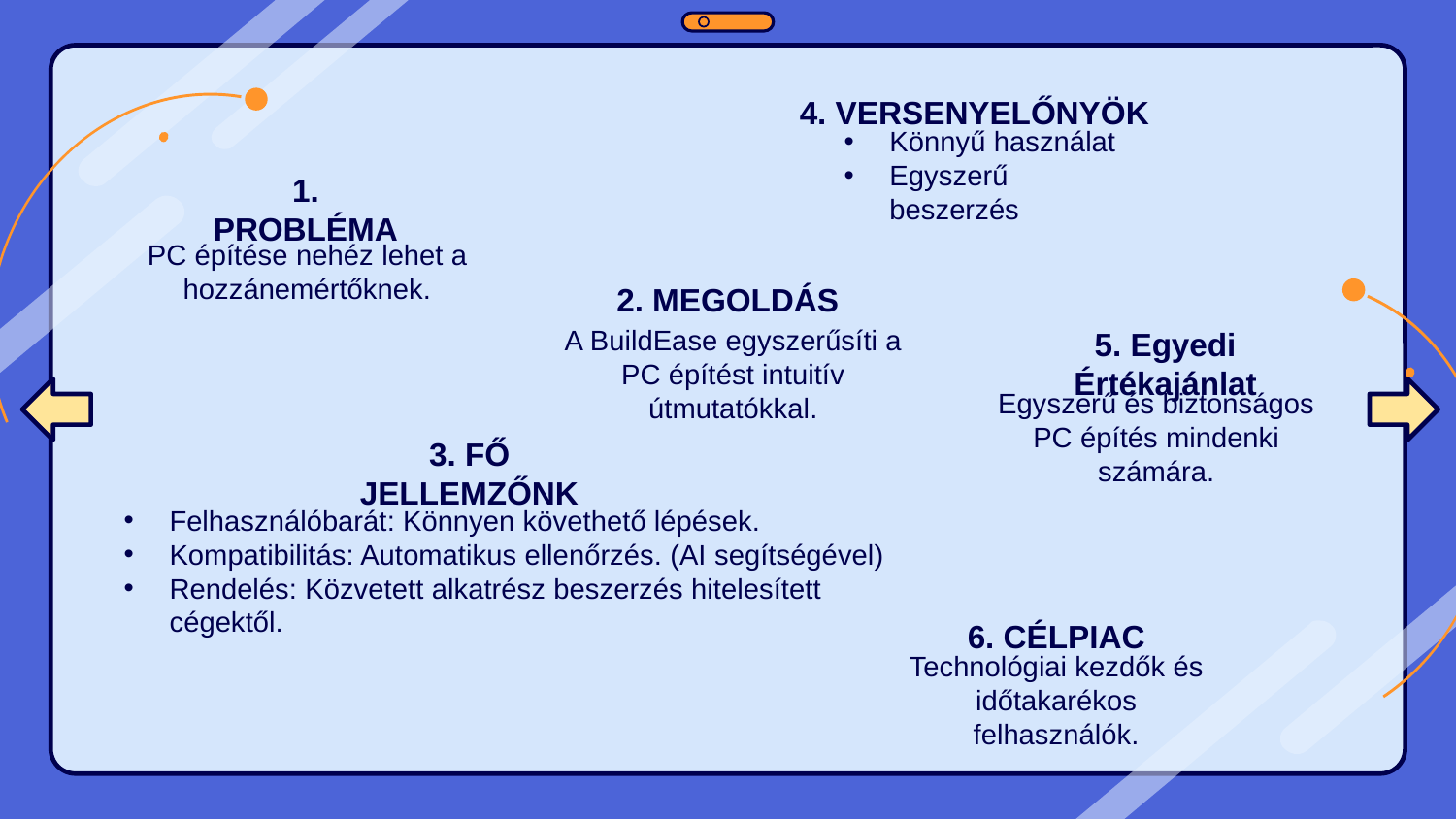

4. VERSENYELŐNYÖK
Könnyű használat
Egyszerű beszerzés
1. PROBLÉMA
PC építése nehéz lehet a hozzánemértőknek.
2. MEGOLDÁS
A BuildEase egyszerűsíti a PC építést intuitív útmutatókkal.
5. Egyedi Értékajánlat

Egyszerű és biztonságos PC építés mindenki számára.
3. FŐ JELLEMZŐNK
Felhasználóbarát: Könnyen követhető lépések.
Kompatibilitás: Automatikus ellenőrzés. (AI segítségével)
Rendelés: Közvetett alkatrész beszerzés hitelesített cégektől.
6. CÉLPIAC
Technológiai kezdők és időtakarékos felhasználók.